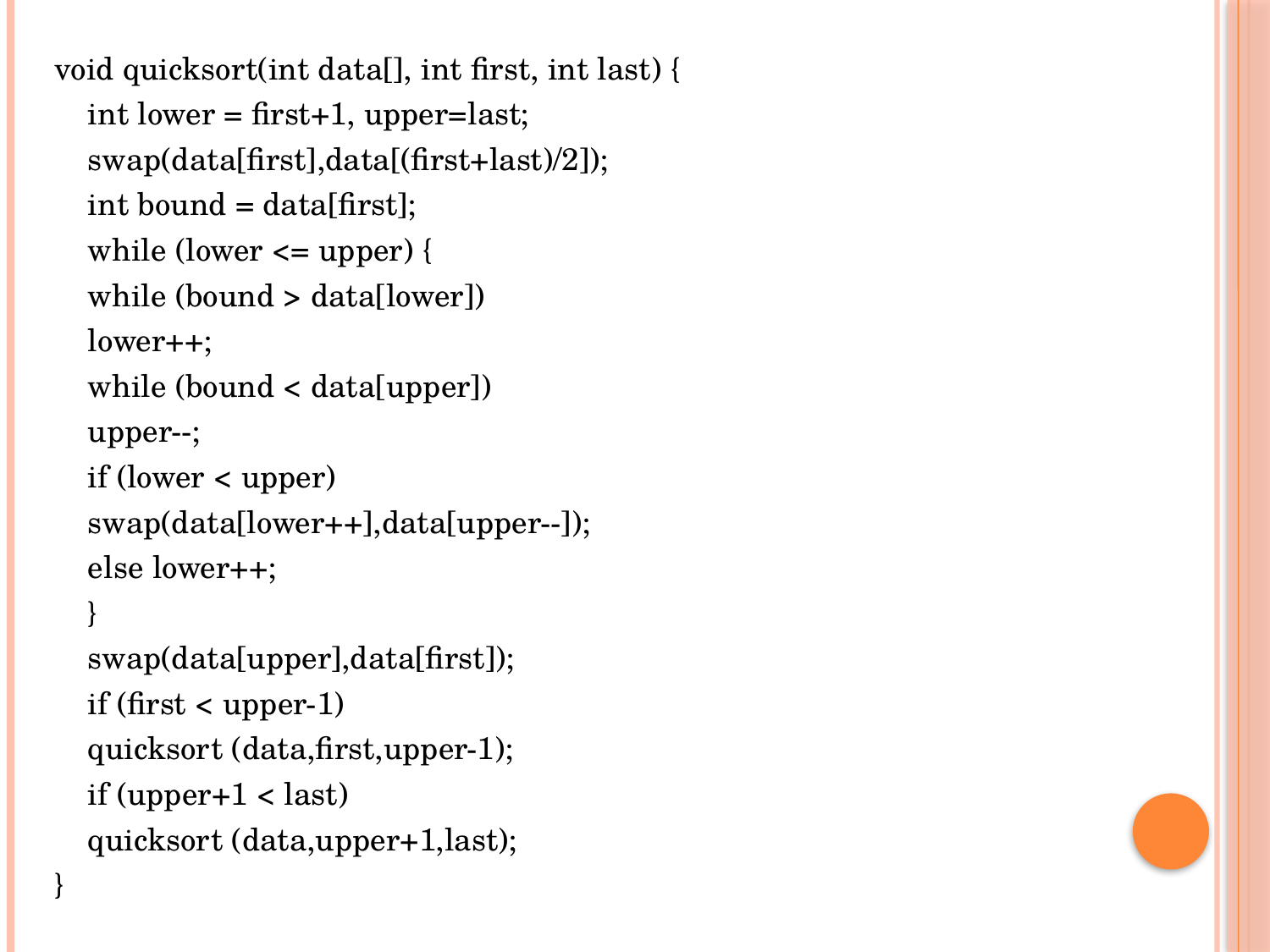

void quicksort(int data[], int first, int last) {
	int lower = first+1, upper=last;
	swap(data[first],data[(first+last)/2]);
	int bound = data[first];
	while (lower <= upper) {
		while (bound > data[lower])
			lower++;
		while (bound < data[upper])
			upper--;
		if (lower < upper)
			swap(data[lower++],data[upper--]);
		else lower++;
	}
	swap(data[upper],data[first]);
	if (first < upper-1)
		quicksort (data,first,upper-1);
	if (upper+1 < last)
		quicksort (data,upper+1,last);
}